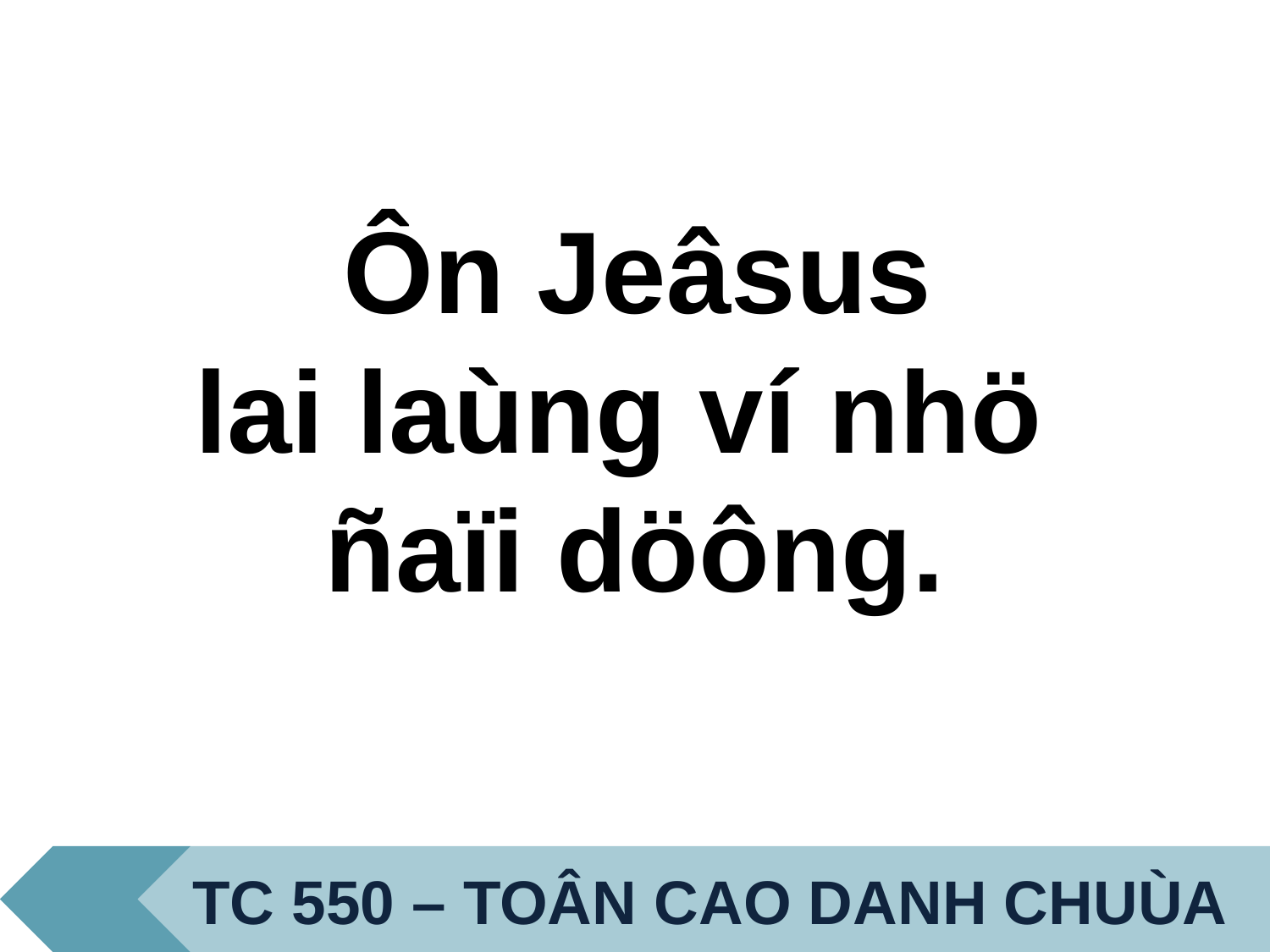

Ôn Jeâsus
lai laùng ví nhö
ñaïi döông.
TC 550 – TOÂN CAO DANH CHUÙA